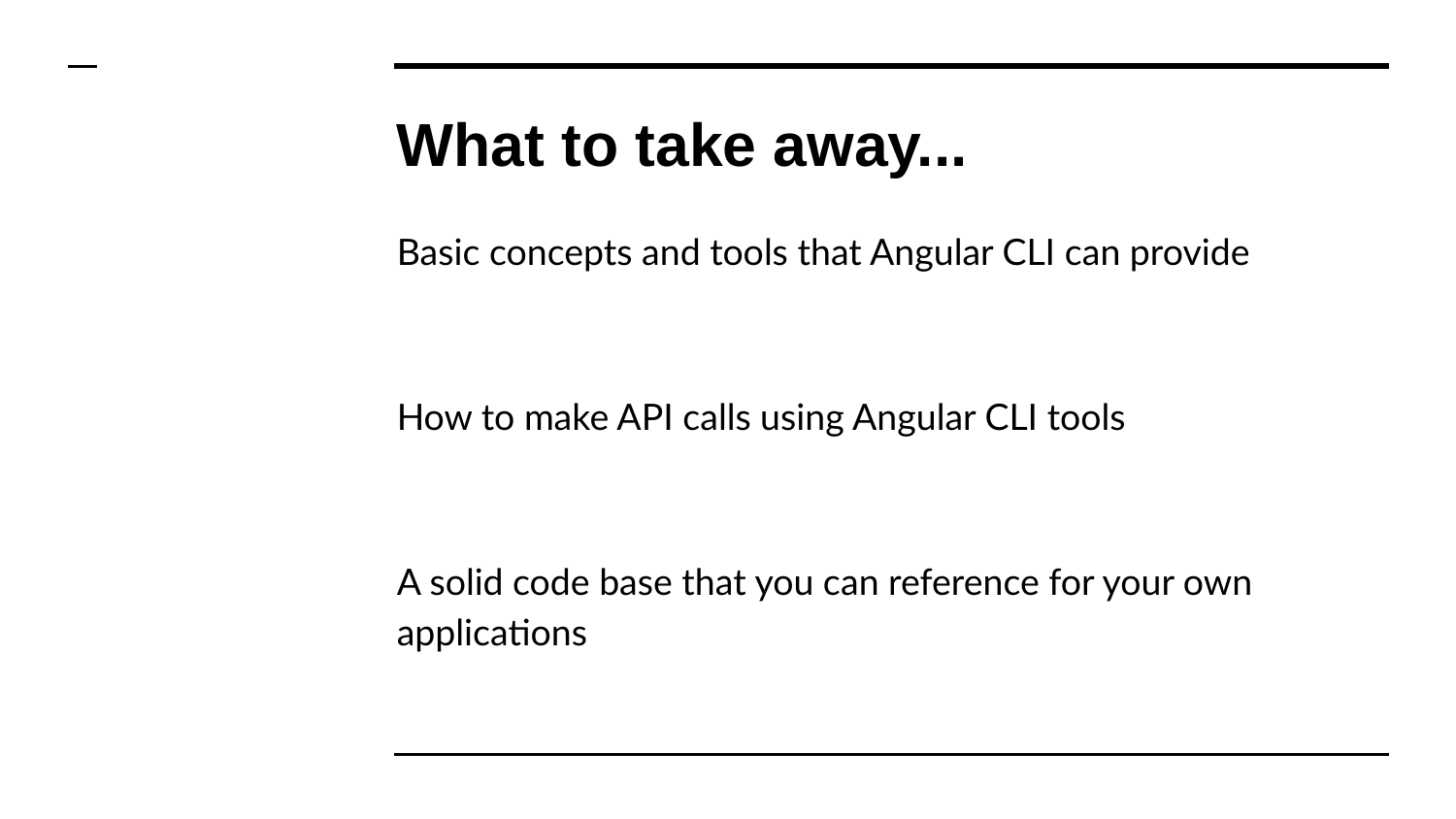

# What to take away...
Basic concepts and tools that Angular CLI can provide

How to make API calls using Angular CLI tools

A solid code base that you can reference for your own applications